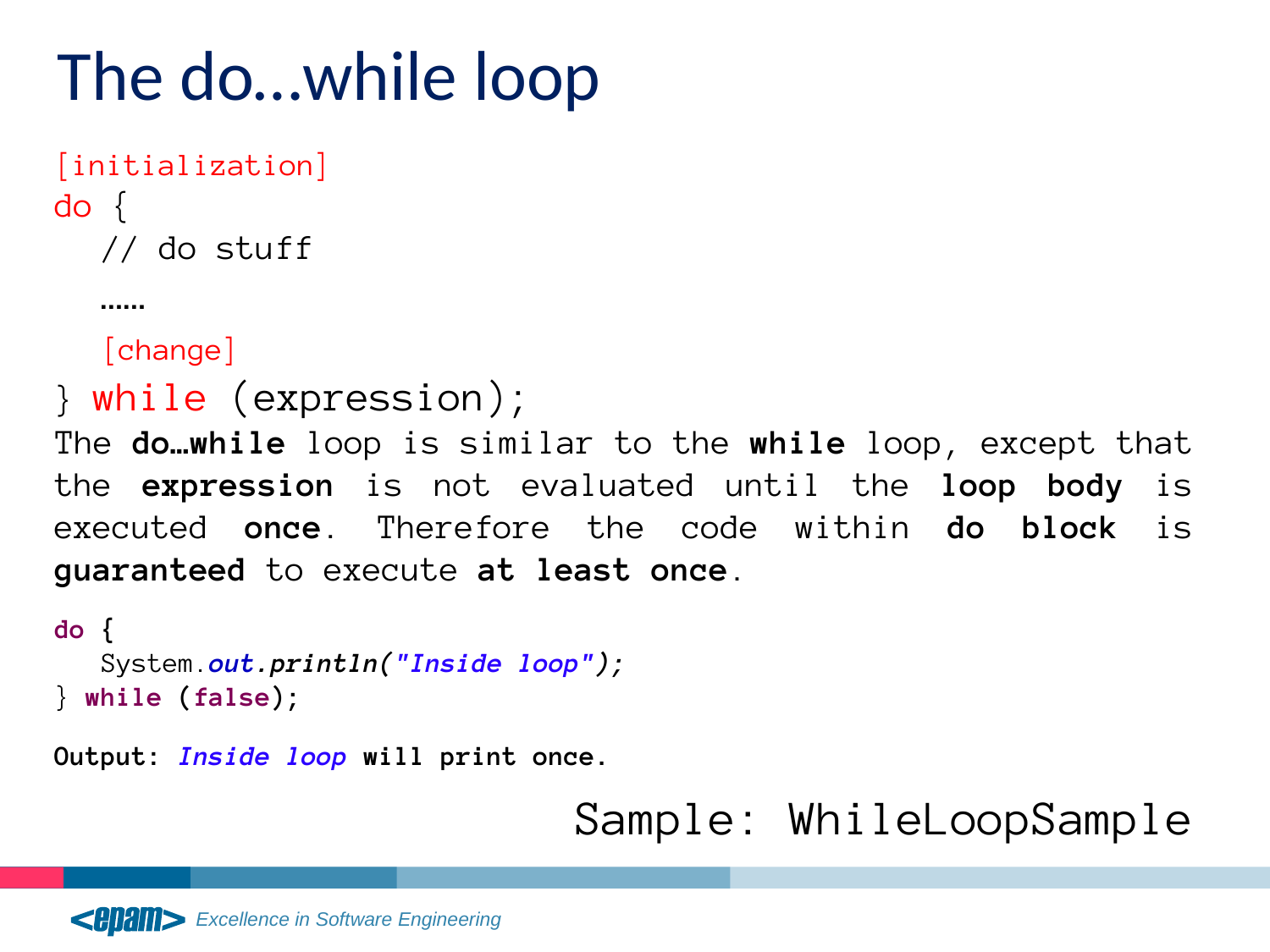

The do…while loop
[initialization]
do {
	// do stuff
	……
	[change]
} while (expression);
The do…while loop is similar to the while loop, except that the expression is not evaluated until the loop body is executed once. Therefore the code within do block is guaranteed to execute at least once.

do {
	System.out.println("Inside loop");
} while (false);

Output: Inside loop will print once.

Sample: WhileLoopSample

8